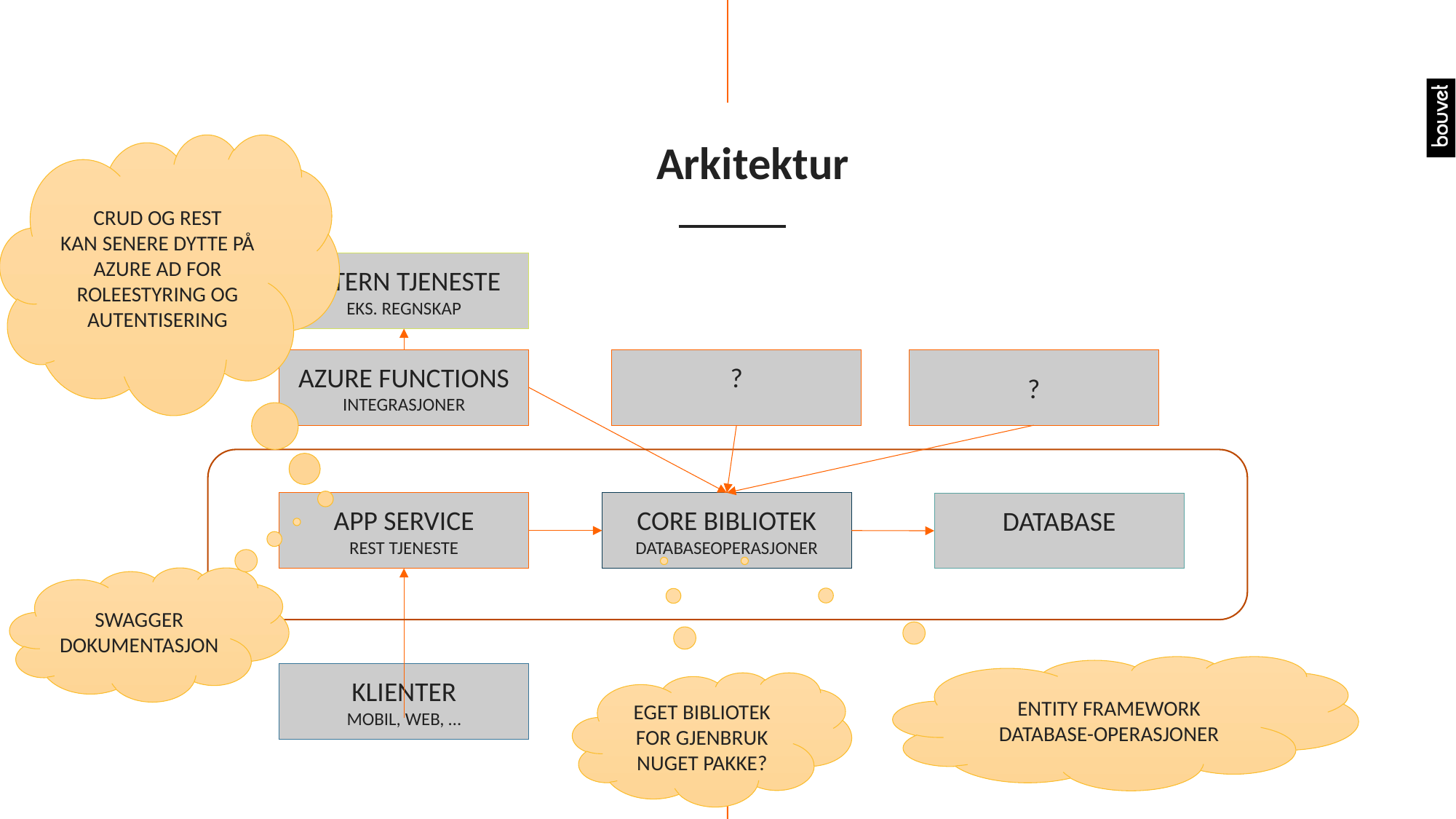

# Arkitektur
CRUD OG REST
KAN SENERE DYTTE PÅ AZURE AD FOR ROLEESTYRING OG AUTENTISERING
INTERN TJENESTE
EKS. REGNSKAP
AZURE FUNCTIONS
INTEGRASJONER
?
?

CORE BIBLIOTEK
DATABASEOPERASJONER
APP SERVICE
REST TJENESTE
DATABASE

KLIENTER
MOBIL, WEB, …
SWAGGER
DOKUMENTASJON
ENTITY FRAMEWORK
DATABASE-OPERASJONER
EGET BIBLIOTEK FOR GJENBRUK
NUGET PAKKE?